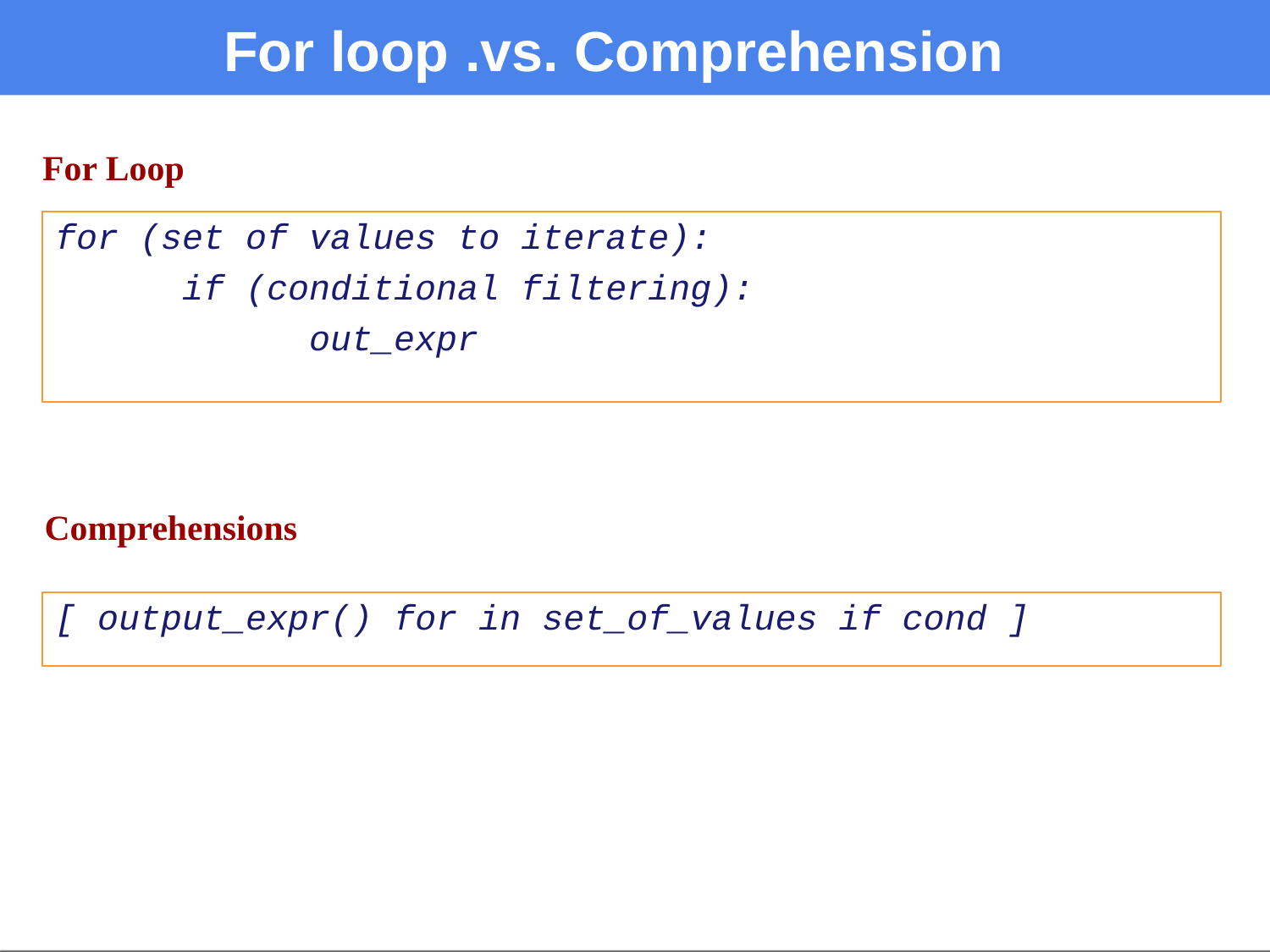

# For loop .vs. Comprehension
For Loop
for (set of values to iterate):
if (conditional filtering):
out_expr
Comprehensions
[ output_expr() for in set_of_values if cond ]